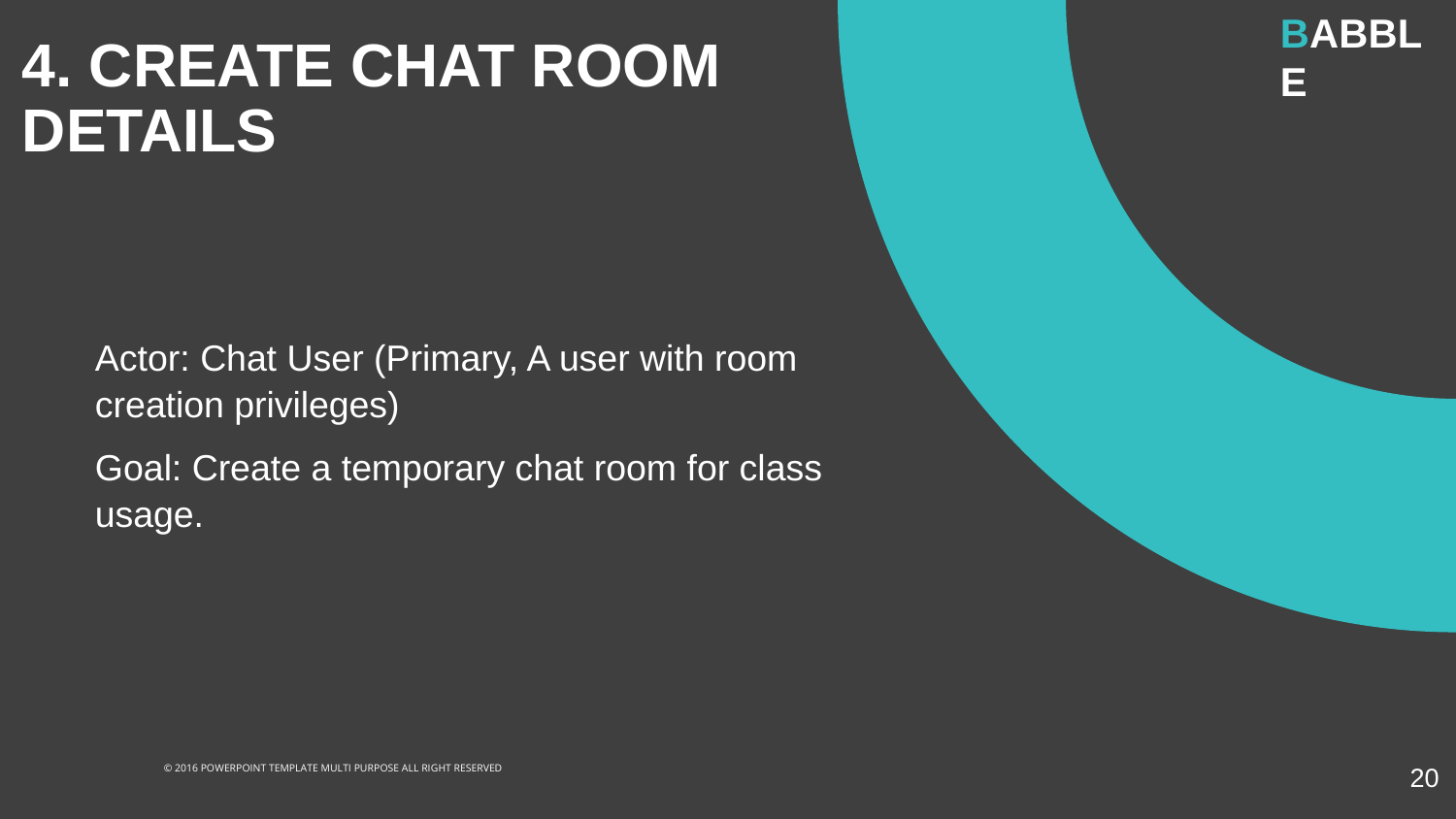

BABBLE
4. CREATE CHAT ROOM DETAILS

Actor: Chat User (Primary, A user with room creation privileges)
Goal: Create a temporary chat room for class usage.

20